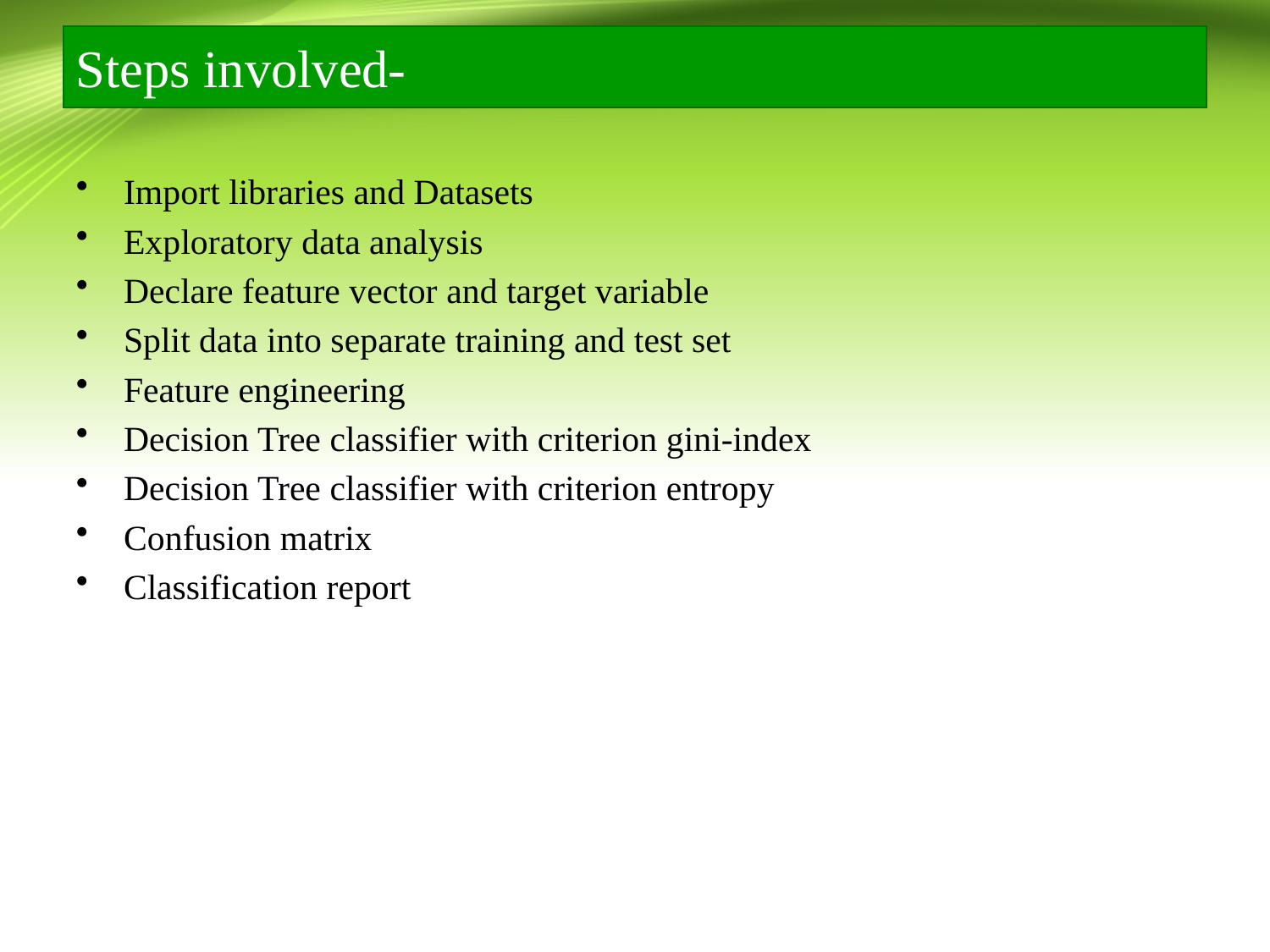

# Steps involved-
Import libraries and Datasets
Exploratory data analysis
Declare feature vector and target variable
Split data into separate training and test set
Feature engineering
Decision Tree classifier with criterion gini-index
Decision Tree classifier with criterion entropy
Confusion matrix
Classification report

9